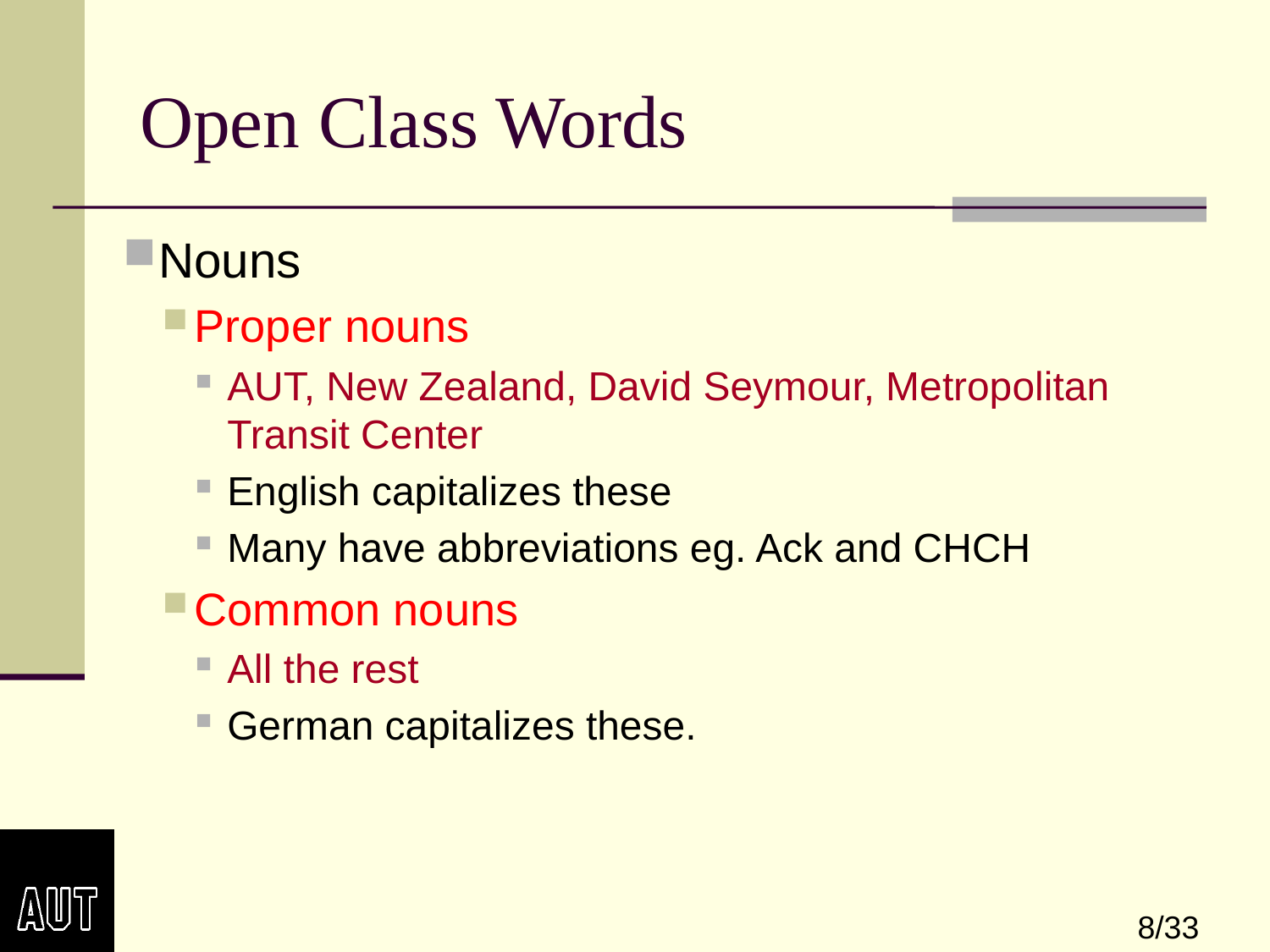

# Open Class Words
Nouns
Proper nouns
AUT, New Zealand, David Seymour, Metropolitan Transit Center
English capitalizes these
Many have abbreviations eg. Ack and CHCH
Common nouns
All the rest
German capitalizes these.